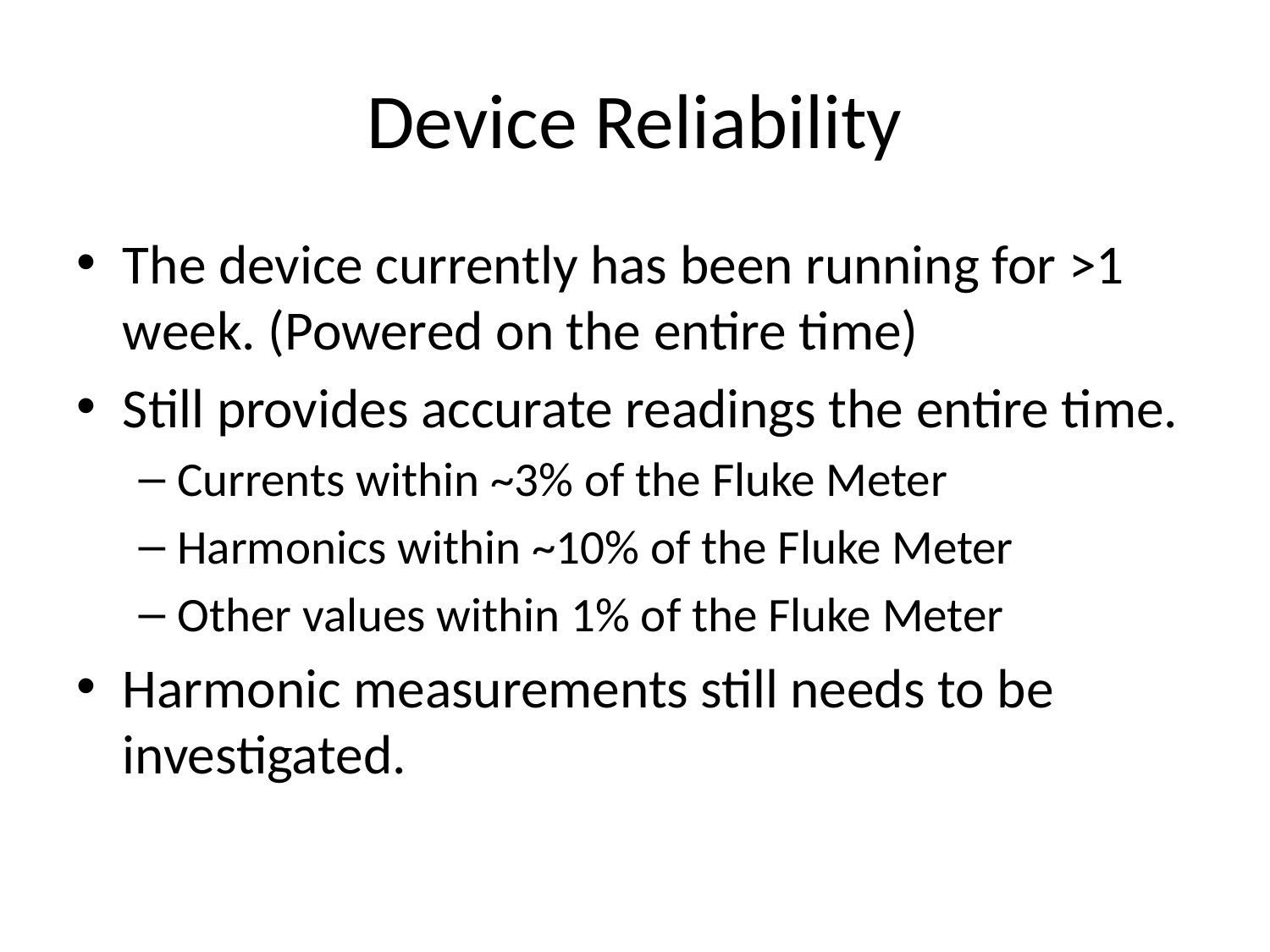

# Device Reliability
The device currently has been running for >1 week. (Powered on the entire time)
Still provides accurate readings the entire time.
Currents within ~3% of the Fluke Meter
Harmonics within ~10% of the Fluke Meter
Other values within 1% of the Fluke Meter
Harmonic measurements still needs to be investigated.